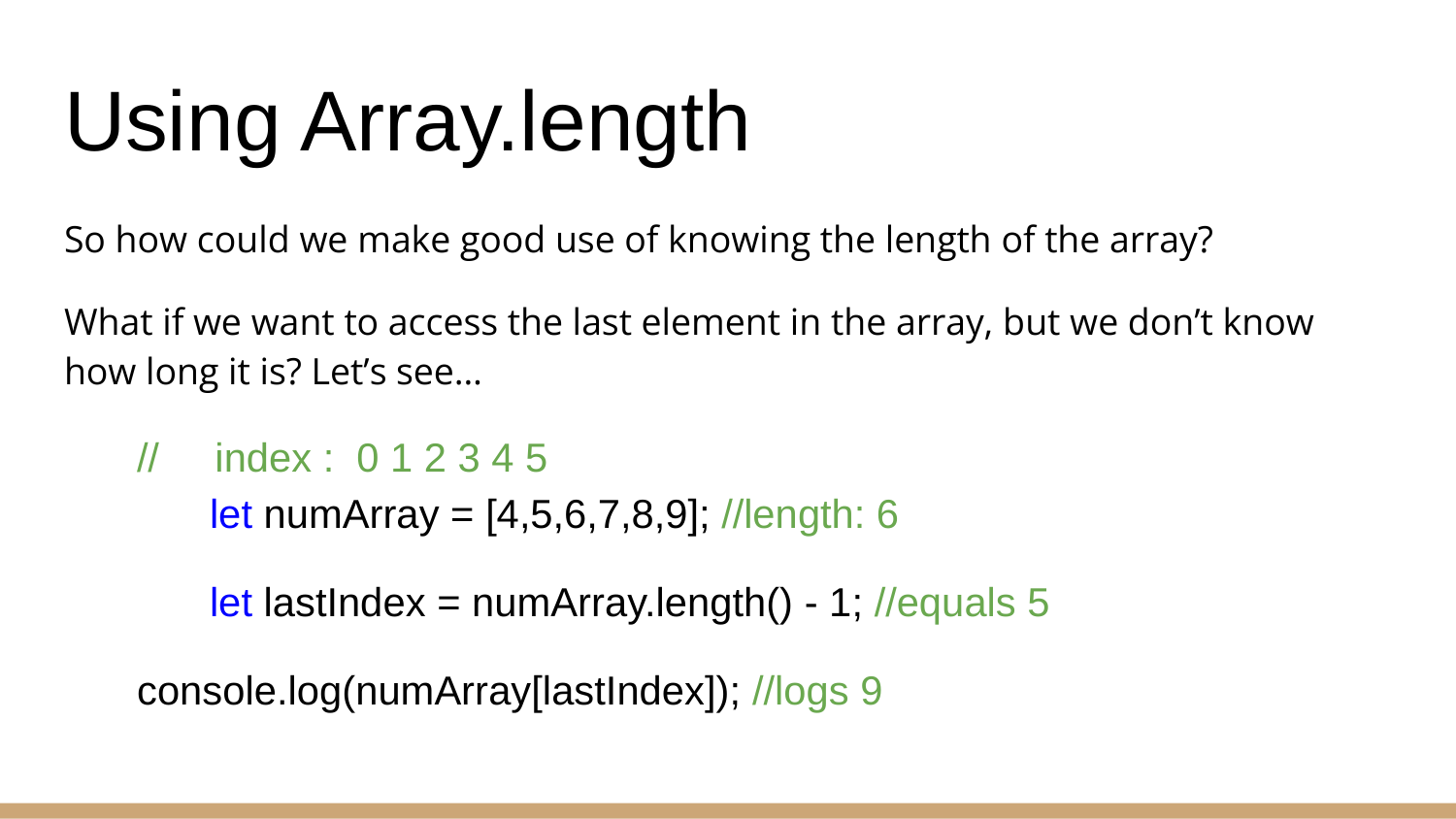

# Using Array.length
So how could we make good use of knowing the length of the array?
What if we want to access the last element in the array, but we don’t know how long it is? Let’s see…
//     index :  0 1 2 3 4 5
	let numArray = [4,5,6,7,8,9]; //length: 6
	let lastIndex = numArray.length() - 1; //equals 5
console.log(numArray[lastIndex]); //logs 9